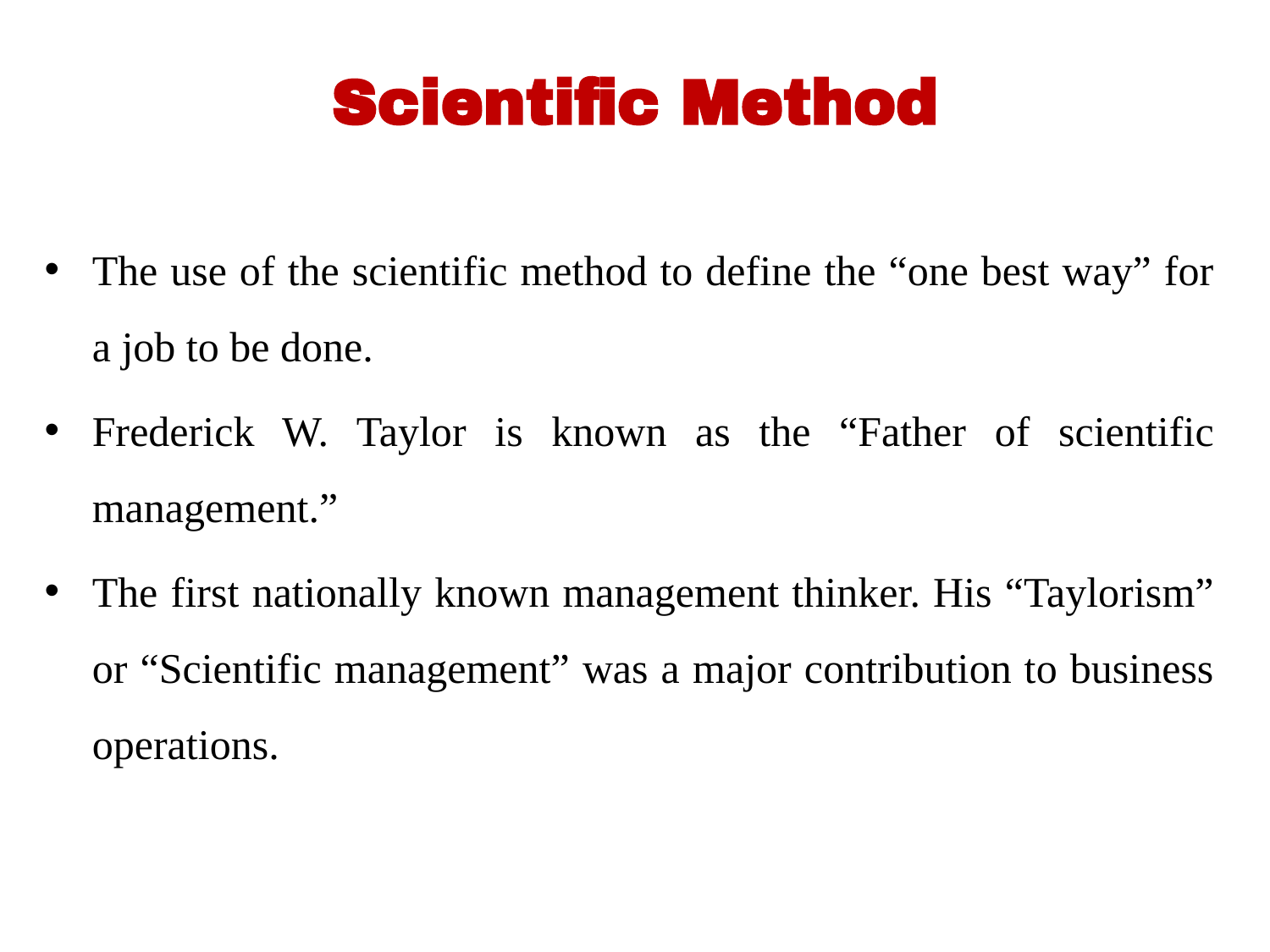

# Scientific Method
The use of the scientific method to define the “one best way” for a job to be done.
Frederick W. Taylor is known as the “Father of scientific management.”
The first nationally known management thinker. His “Taylorism” or “Scientific management” was a major contribution to business operations.